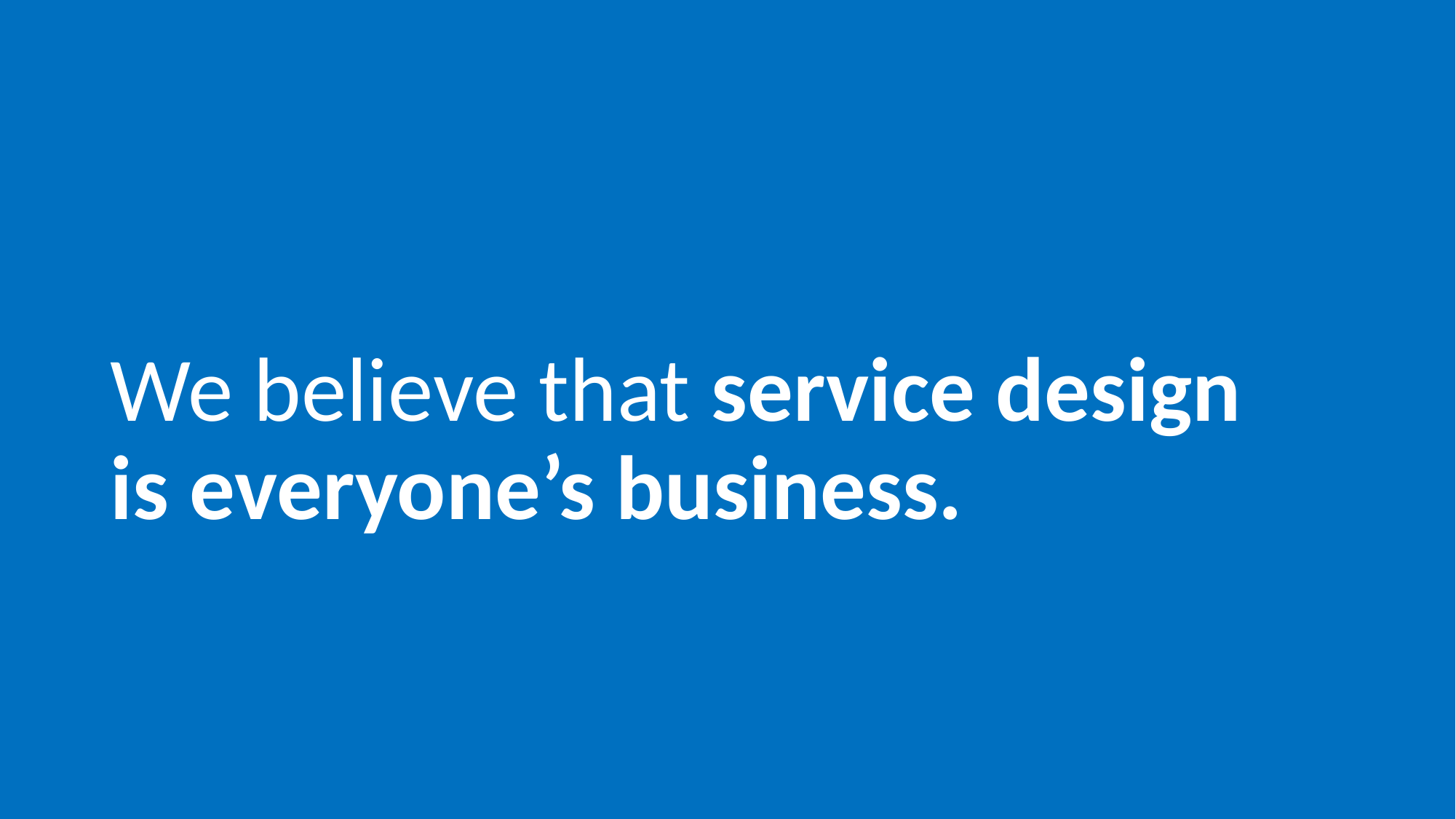

# We believe that service design is everyone’s business.